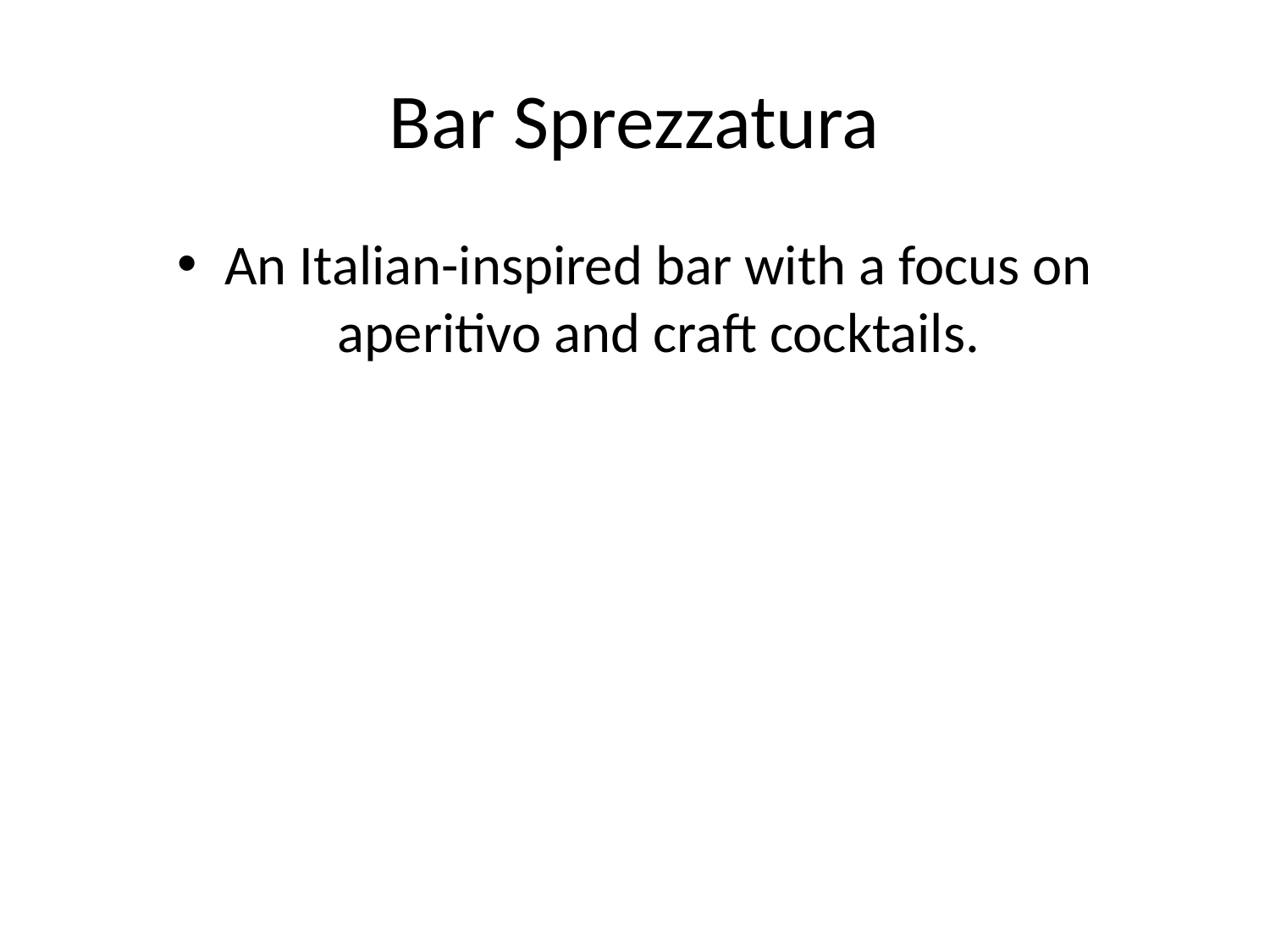

# Bar Sprezzatura
An Italian-inspired bar with a focus on aperitivo and craft cocktails.